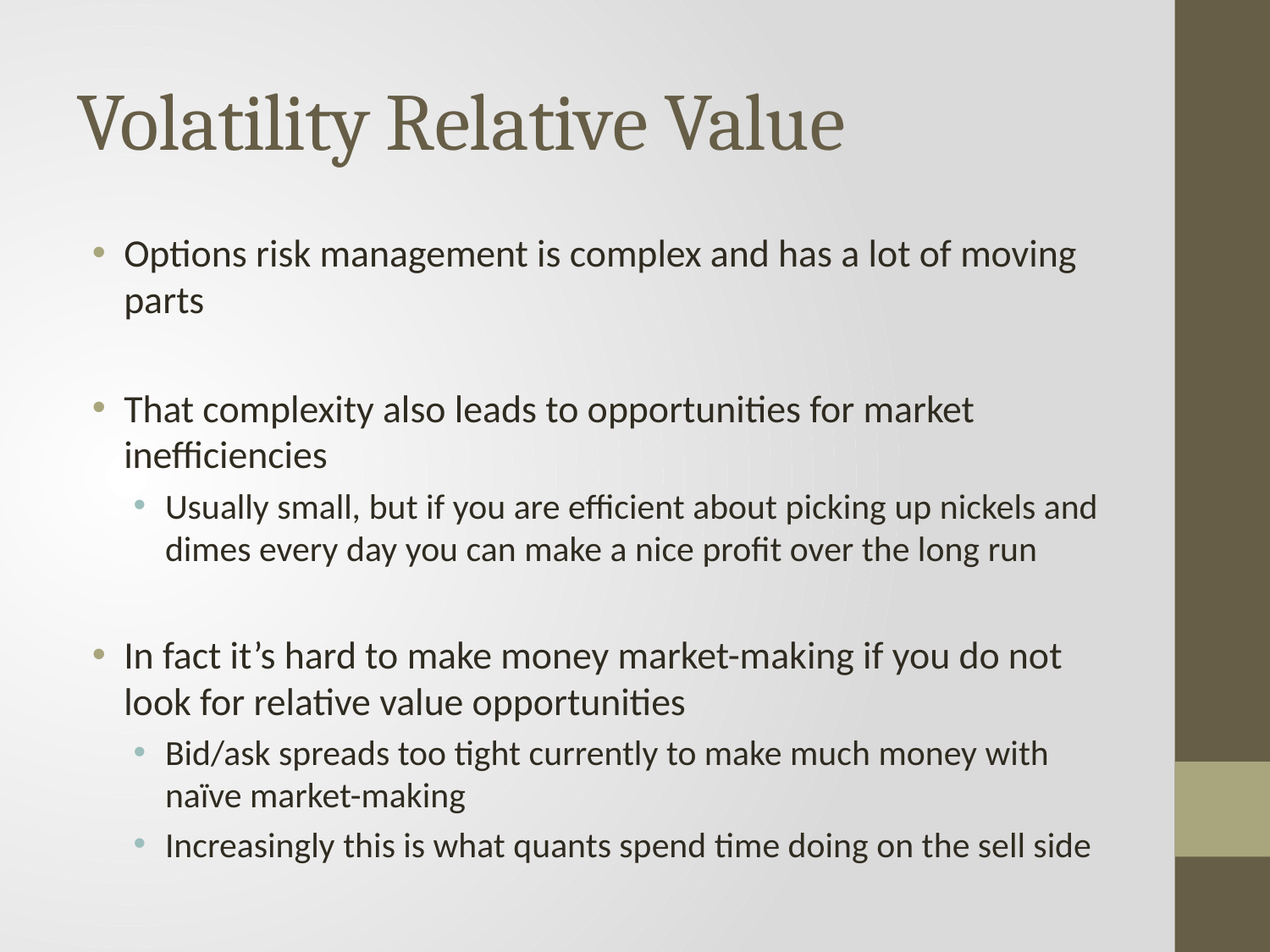

# Volatility Relative Value
Options risk management is complex and has a lot of moving parts

That complexity also leads to opportunities for market inefficiencies
Usually small, but if you are efficient about picking up nickels and dimes every day you can make a nice profit over the long run

In fact it’s hard to make money market-making if you do not look for relative value opportunities
Bid/ask spreads too tight currently to make much money with naïve market-making
Increasingly this is what quants spend time doing on the sell side